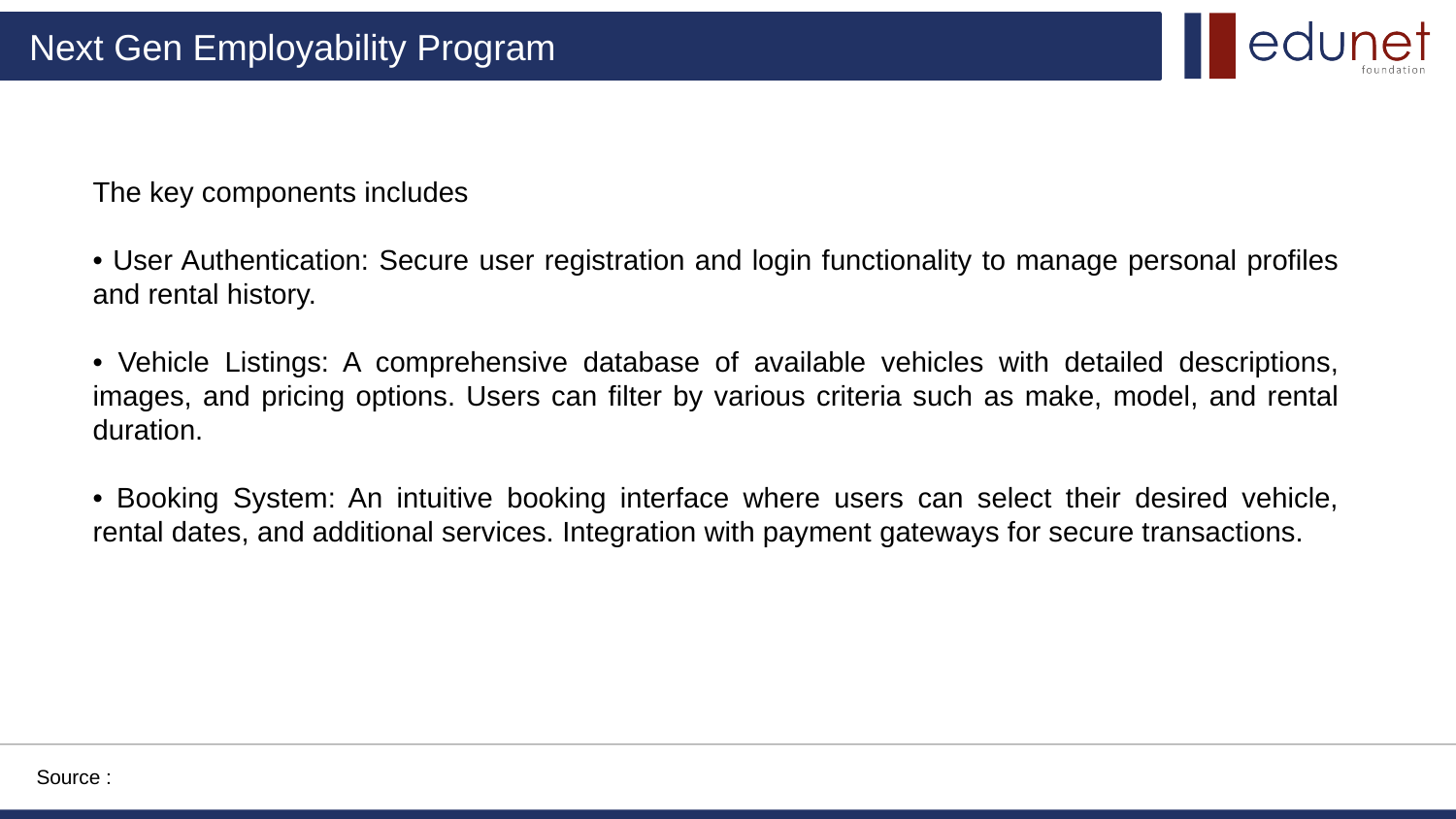

The key components includes

• User Authentication: Secure user registration and login functionality to manage personal profiles and rental history.

• Vehicle Listings: A comprehensive database of available vehicles with detailed descriptions, images, and pricing options. Users can filter by various criteria such as make, model, and rental duration.

• Booking System: An intuitive booking interface where users can select their desired vehicle, rental dates, and additional services. Integration with payment gateways for secure transactions.
Source :